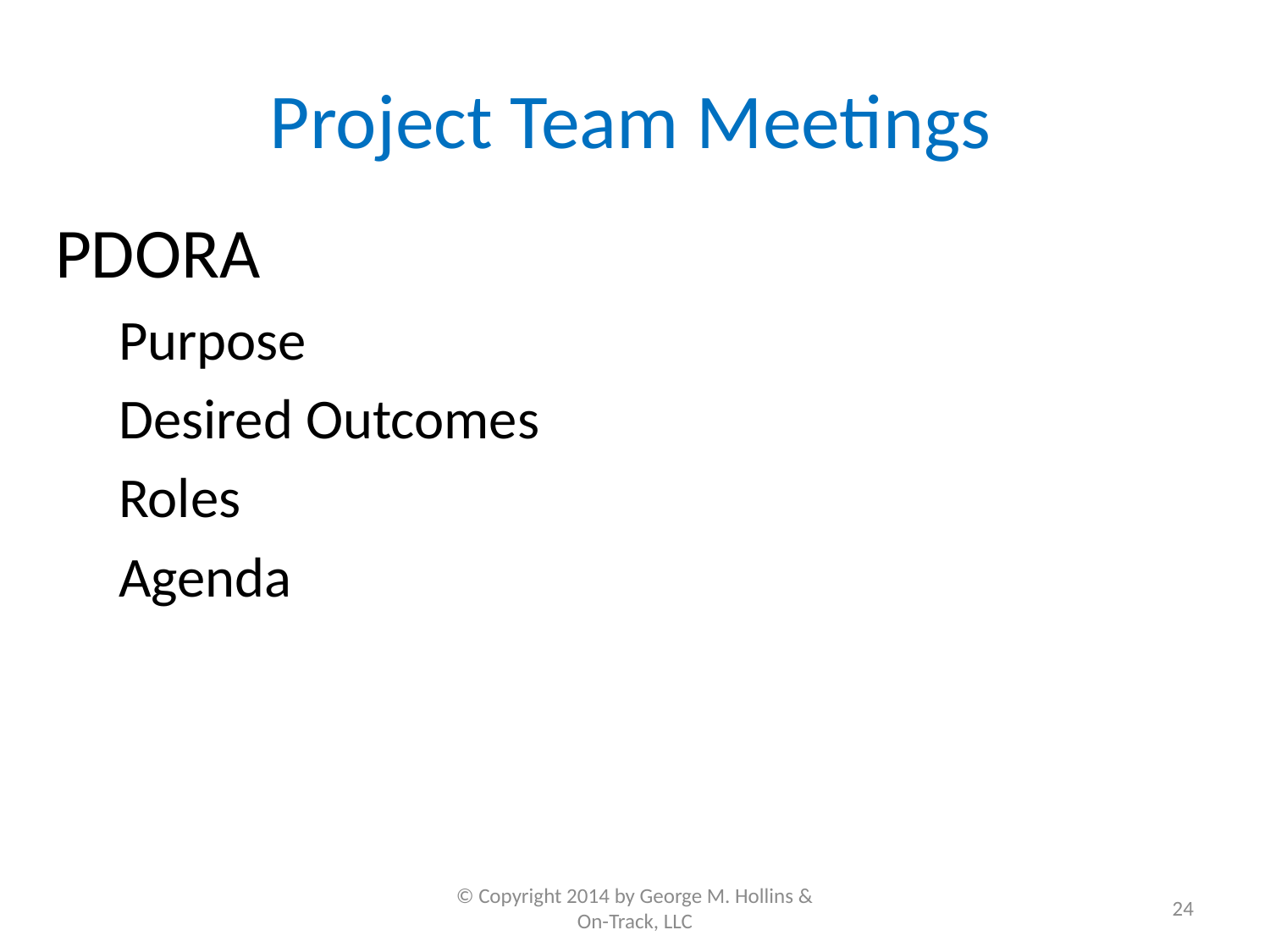

# Project Team Meetings
PDORA
Purpose
Desired Outcomes
Roles
Agenda

© Copyright 2014 by George M. Hollins & On-Track, LLC
24